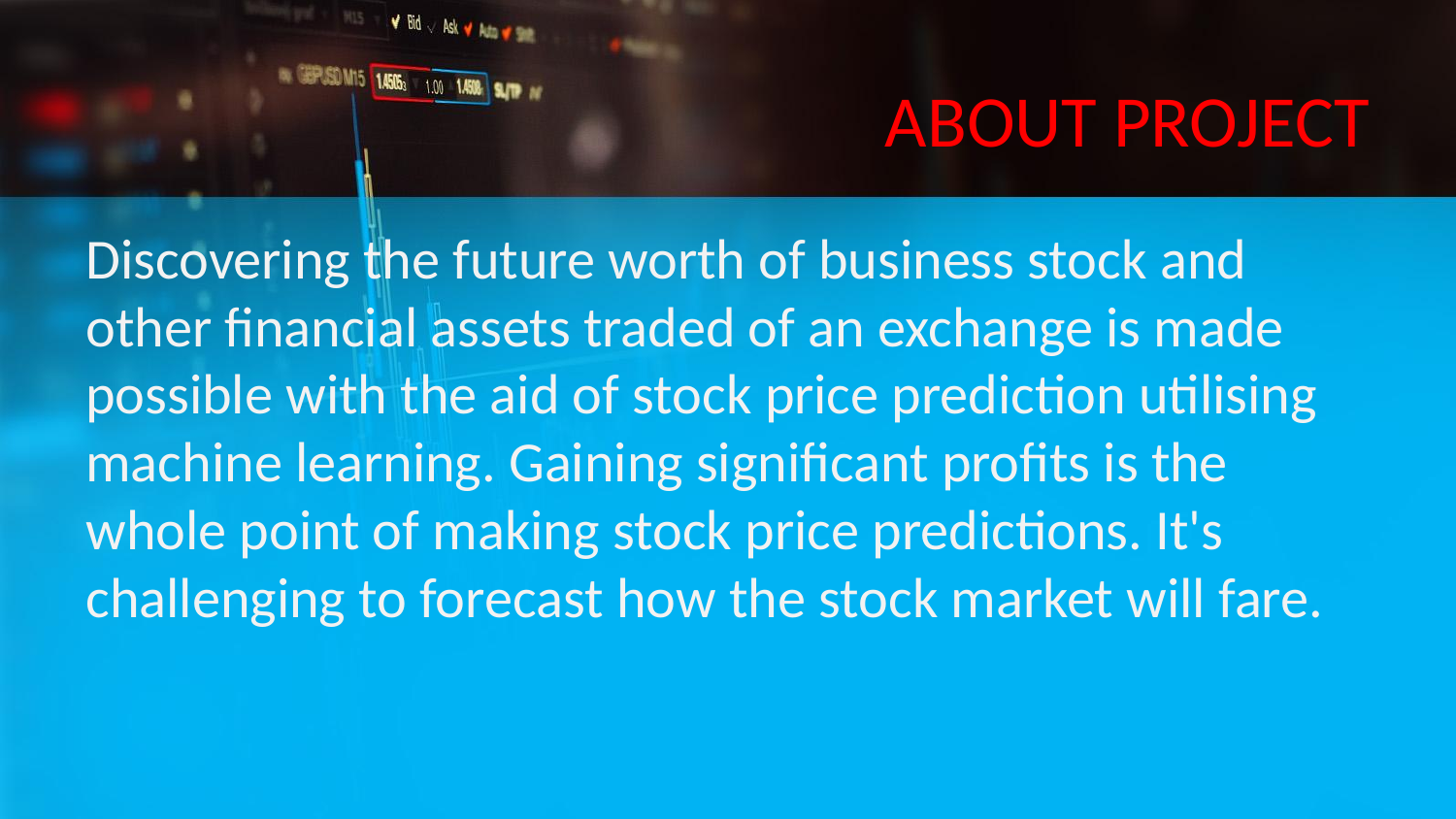

# ABOUT PROJECT
Discovering the future worth of business stock and other financial assets traded of an exchange is made possible with the aid of stock price prediction utilising machine learning. Gaining significant profits is the whole point of making stock price predictions. It's challenging to forecast how the stock market will fare.